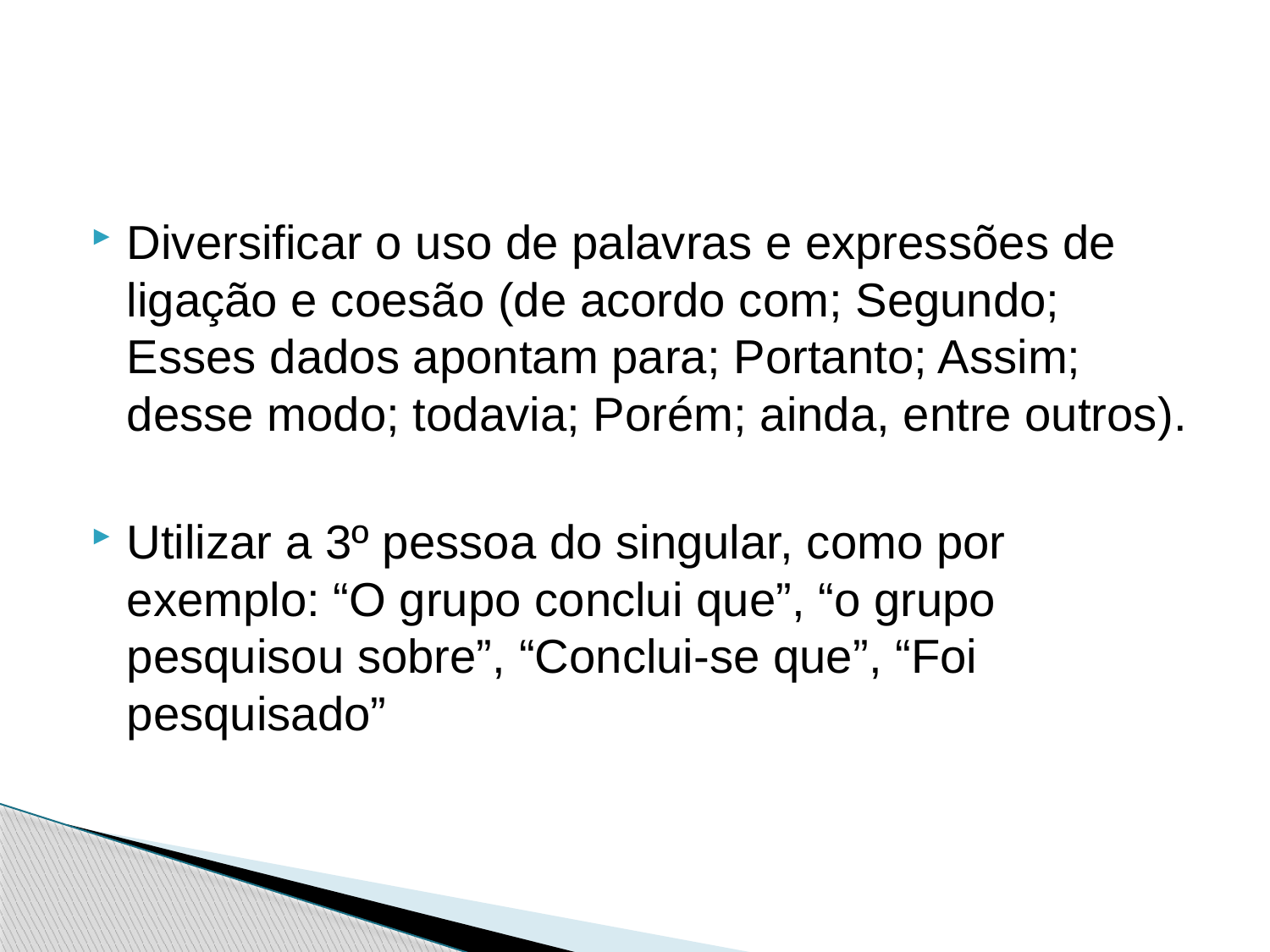

Diversificar o uso de palavras e expressões de ligação e coesão (de acordo com; Segundo; Esses dados apontam para; Portanto; Assim; desse modo; todavia; Porém; ainda, entre outros).

Utilizar a 3º pessoa do singular, como por exemplo: “O grupo conclui que”, “o grupo pesquisou sobre”, “Conclui-se que”, “Foi pesquisado”